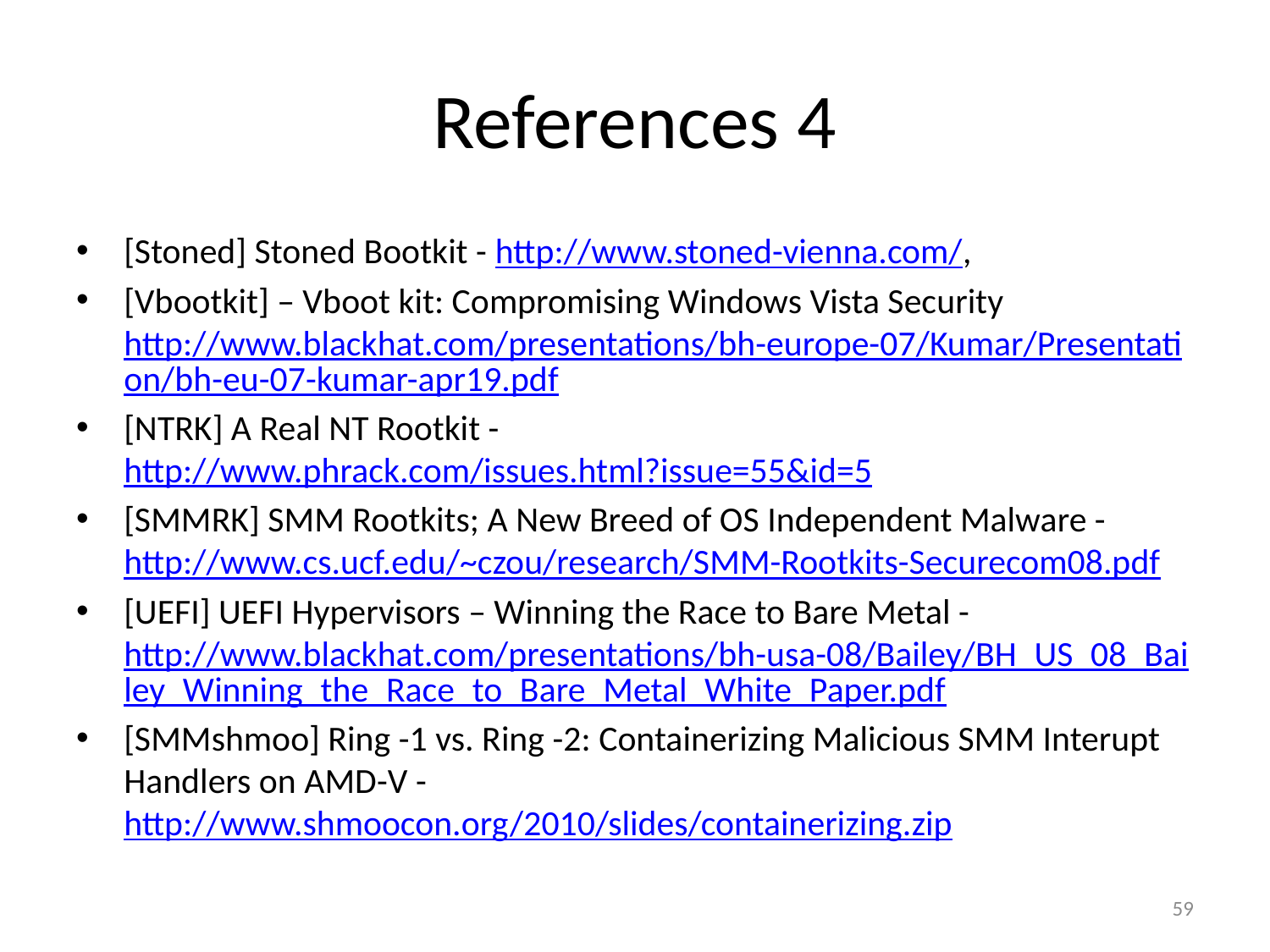

# References 4
[Stoned] Stoned Bootkit - http://www.stoned-vienna.com/,
[Vbootkit] – Vboot kit: Compromising Windows Vista Security http://www.blackhat.com/presentations/bh-europe-07/Kumar/Presentation/bh-eu-07-kumar-apr19.pdf
[NTRK] A Real NT Rootkit - http://www.phrack.com/issues.html?issue=55&id=5
[SMMRK] SMM Rootkits; A New Breed of OS Independent Malware - http://www.cs.ucf.edu/~czou/research/SMM-Rootkits-Securecom08.pdf
[UEFI] UEFI Hypervisors – Winning the Race to Bare Metal - http://www.blackhat.com/presentations/bh-usa-08/Bailey/BH_US_08_Bailey_Winning_the_Race_to_Bare_Metal_White_Paper.pdf
[SMMshmoo] Ring -1 vs. Ring -2: Containerizing Malicious SMM Interupt Handlers on AMD-V - http://www.shmoocon.org/2010/slides/containerizing.zip

59